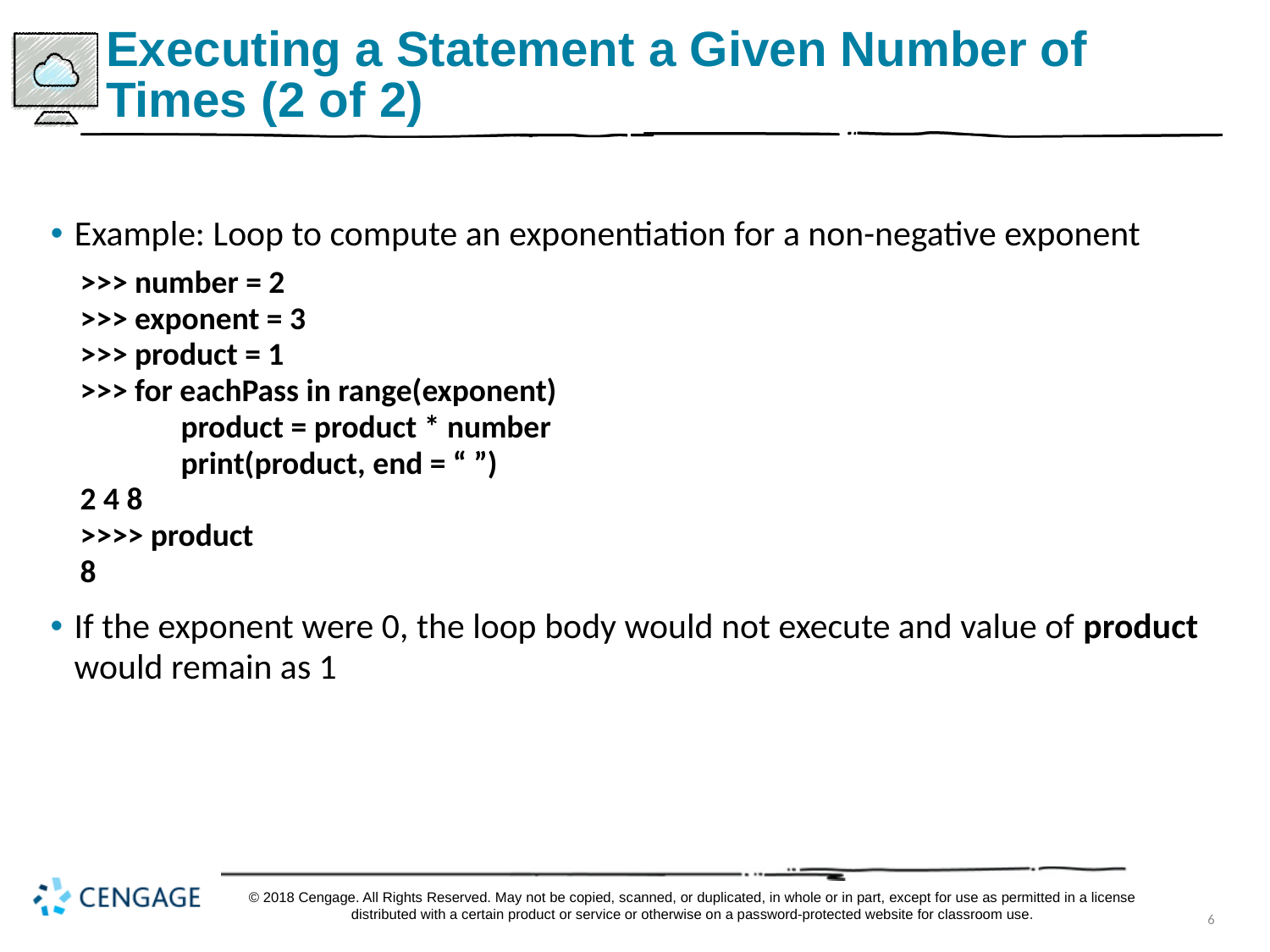

# Executing a Statement a Given Number of Times (2 of 2)
Example: Loop to compute an exponentiation for a non-negative exponent
>>> number = 2
>>> exponent = 3
>>> product = 1
>>> for eachPass in range(exponent)
              product = product * number
              print(product, end = “ ”)
2 4 8
>>>> product
8
If the exponent were 0, the loop body would not execute and value of product would remain as 1
© 2018 Cengage. All Rights Reserved. May not be copied, scanned, or duplicated, in whole or in part, except for use as permitted in a license distributed with a certain product or service or otherwise on a password-protected website for classroom use.